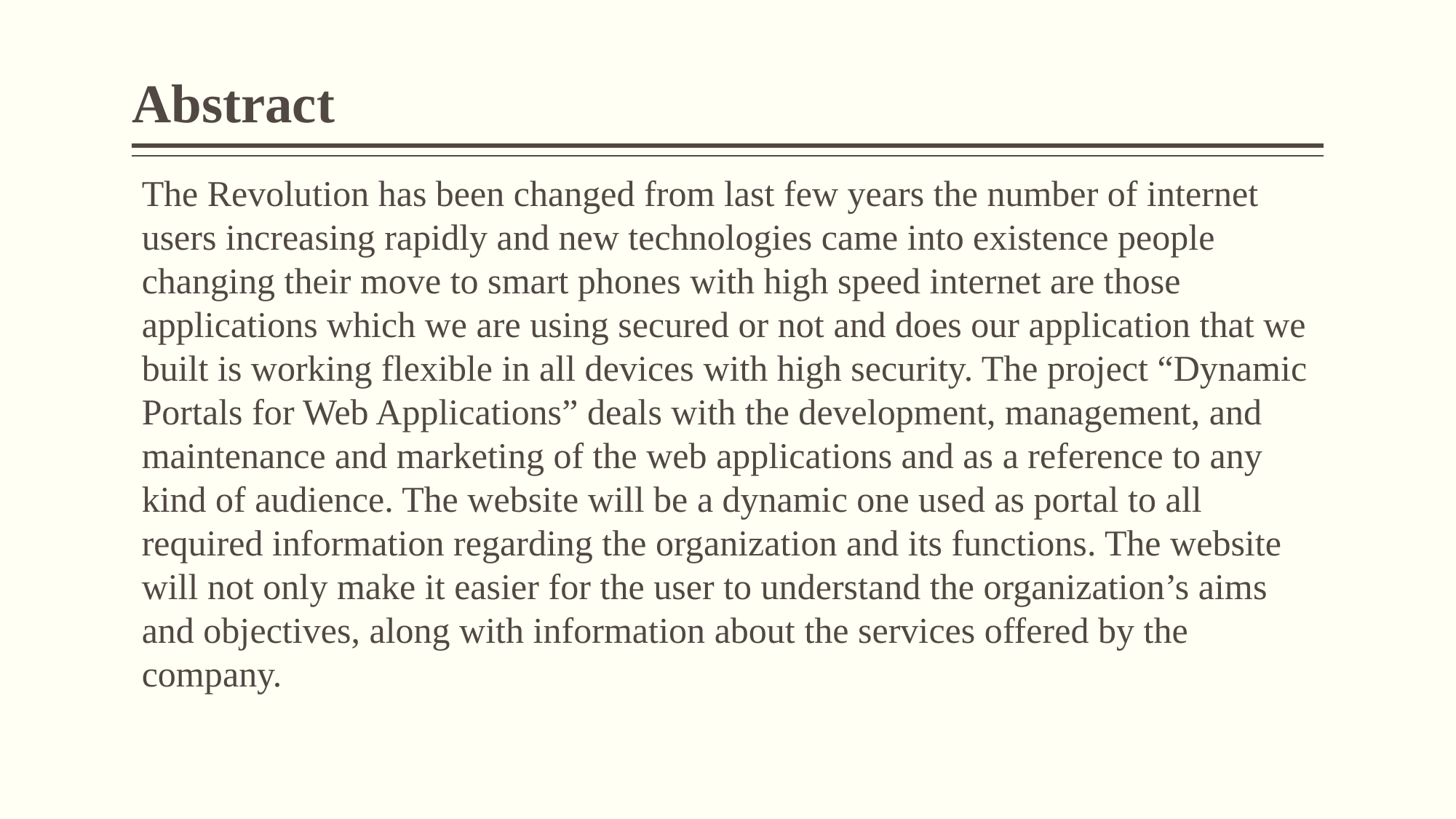

# Abstract
The Revolution has been changed from last few years the number of internet users increasing rapidly and new technologies came into existence people changing their move to smart phones with high speed internet are those applications which we are using secured or not and does our application that we built is working flexible in all devices with high security. The project “Dynamic Portals for Web Applications” deals with the development, management, and maintenance and marketing of the web applications and as a reference to any kind of audience. The website will be a dynamic one used as portal to all required information regarding the organization and its functions. The website will not only make it easier for the user to understand the organization’s aims and objectives, along with information about the services offered by the company.